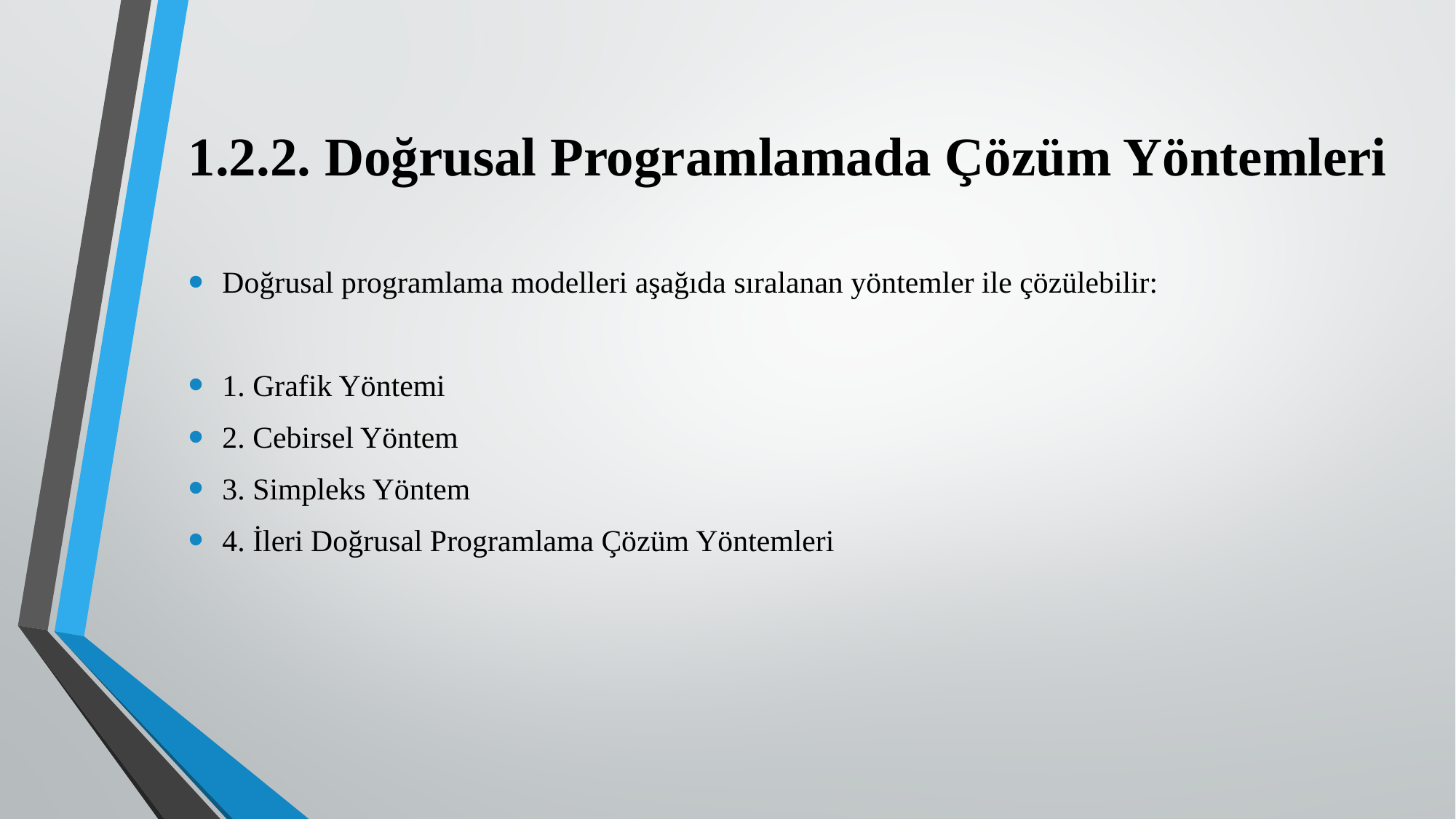

# 1.2.2. Doğrusal Programlamada Çözüm Yöntemleri
Doğrusal programlama modelleri aşağıda sıralanan yöntemler ile çözülebilir:

1. Grafik Yöntemi
2. Cebirsel Yöntem
3. Simpleks Yöntem
4. İleri Doğrusal Programlama Çözüm Yöntemleri